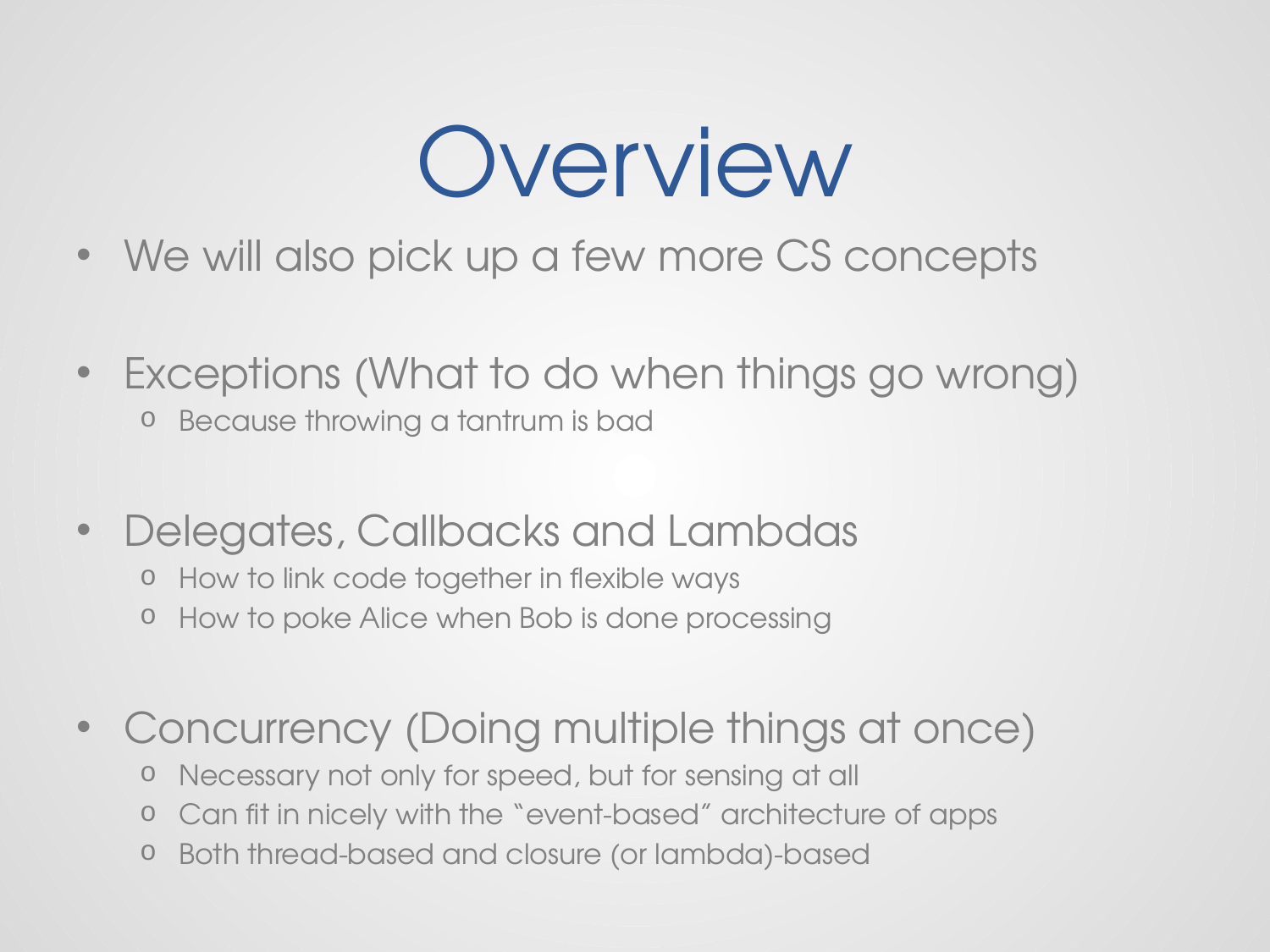

# Overview
We will also pick up a few more CS concepts

Exceptions (What to do when things go wrong)
Because throwing a tantrum is bad

Delegates, Callbacks and Lambdas
How to link code together in flexible ways
How to poke Alice when Bob is done processing

Concurrency (Doing multiple things at once)
Necessary not only for speed, but for sensing at all
Can fit in nicely with the “event-based” architecture of apps
Both thread-based and closure (or lambda)-based